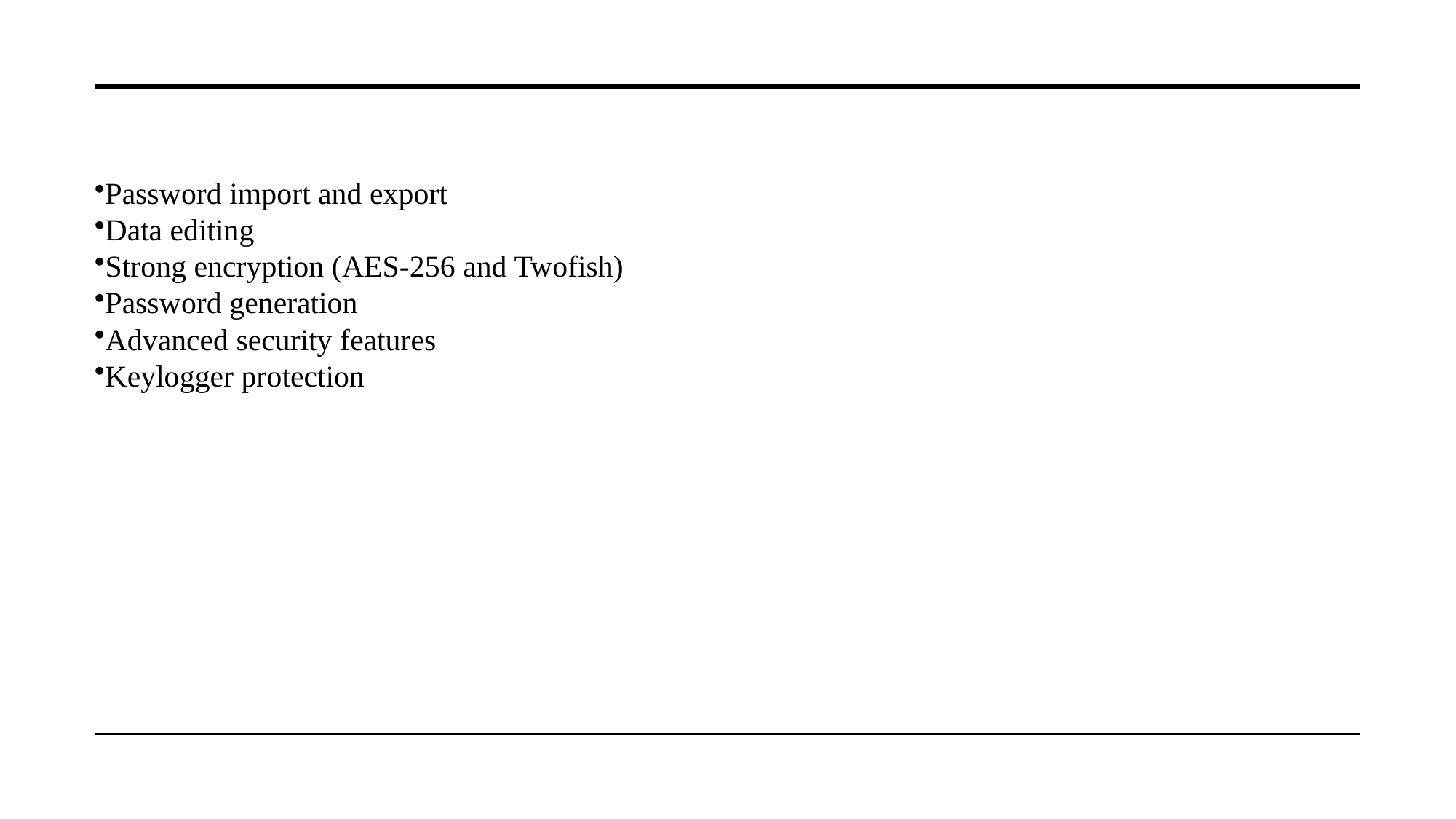

Password import and export
Data editing
Strong encryption (AES-256 and Twofish)
Password generation
Advanced security features
Keylogger protection